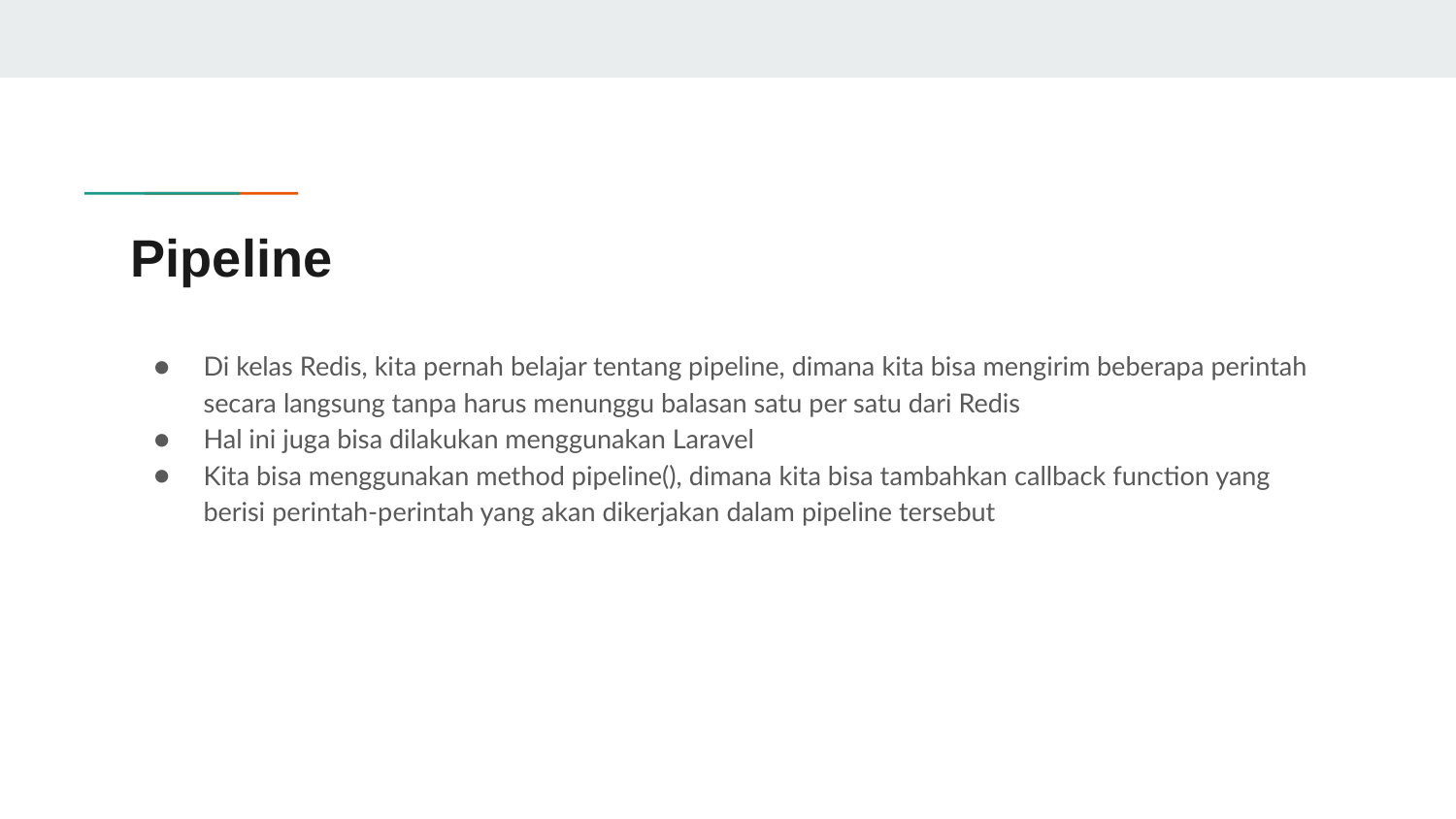

# Pipeline
Di kelas Redis, kita pernah belajar tentang pipeline, dimana kita bisa mengirim beberapa perintah secara langsung tanpa harus menunggu balasan satu per satu dari Redis
Hal ini juga bisa dilakukan menggunakan Laravel
Kita bisa menggunakan method pipeline(), dimana kita bisa tambahkan callback function yang berisi perintah-perintah yang akan dikerjakan dalam pipeline tersebut